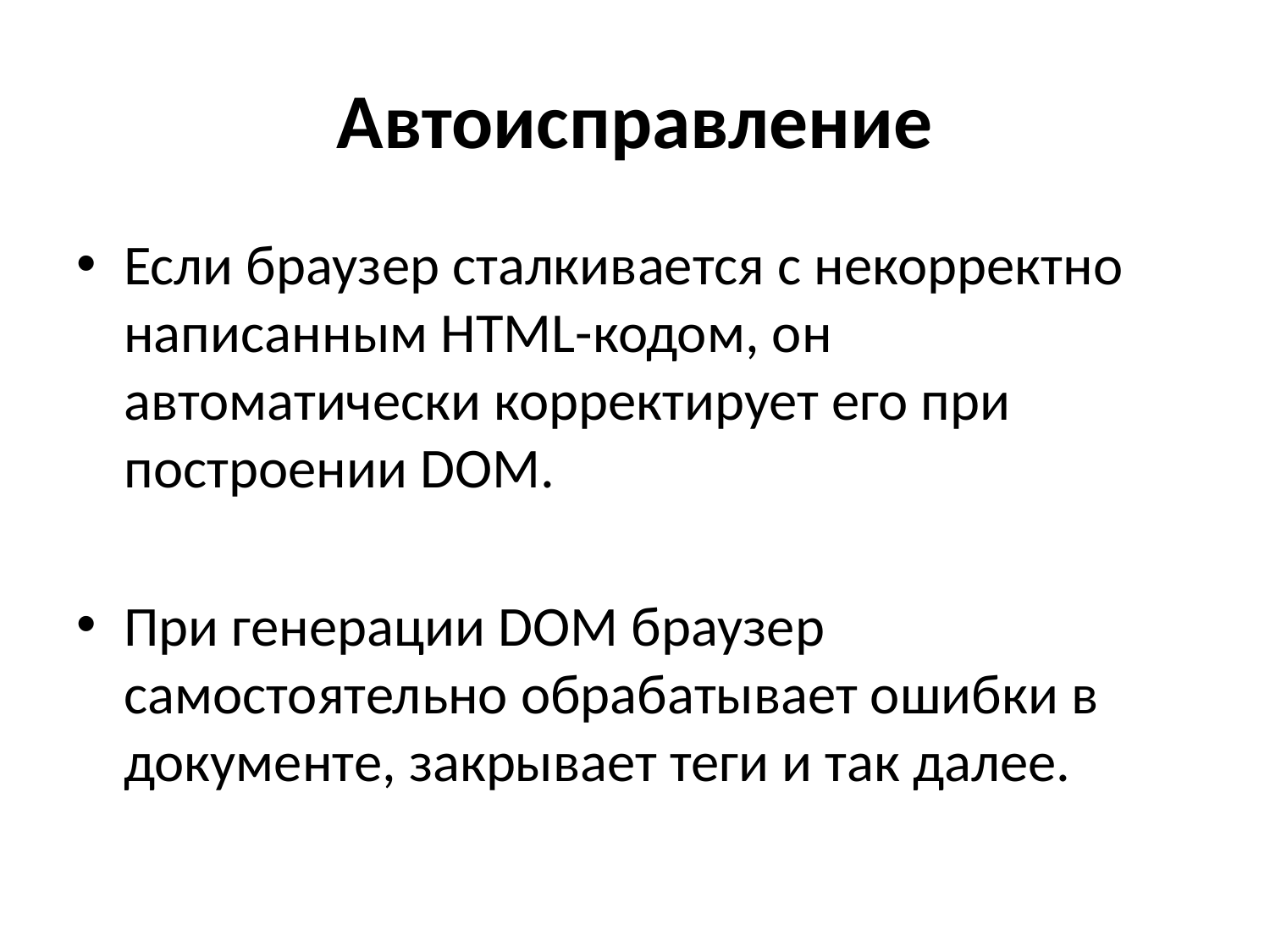

# Автоисправление
Если браузер сталкивается с некорректно написанным HTML-кодом, он автоматически корректирует его при построении DOM.

При генерации DOM браузер самостоятельно обрабатывает ошибки в документе, закрывает теги и так далее.